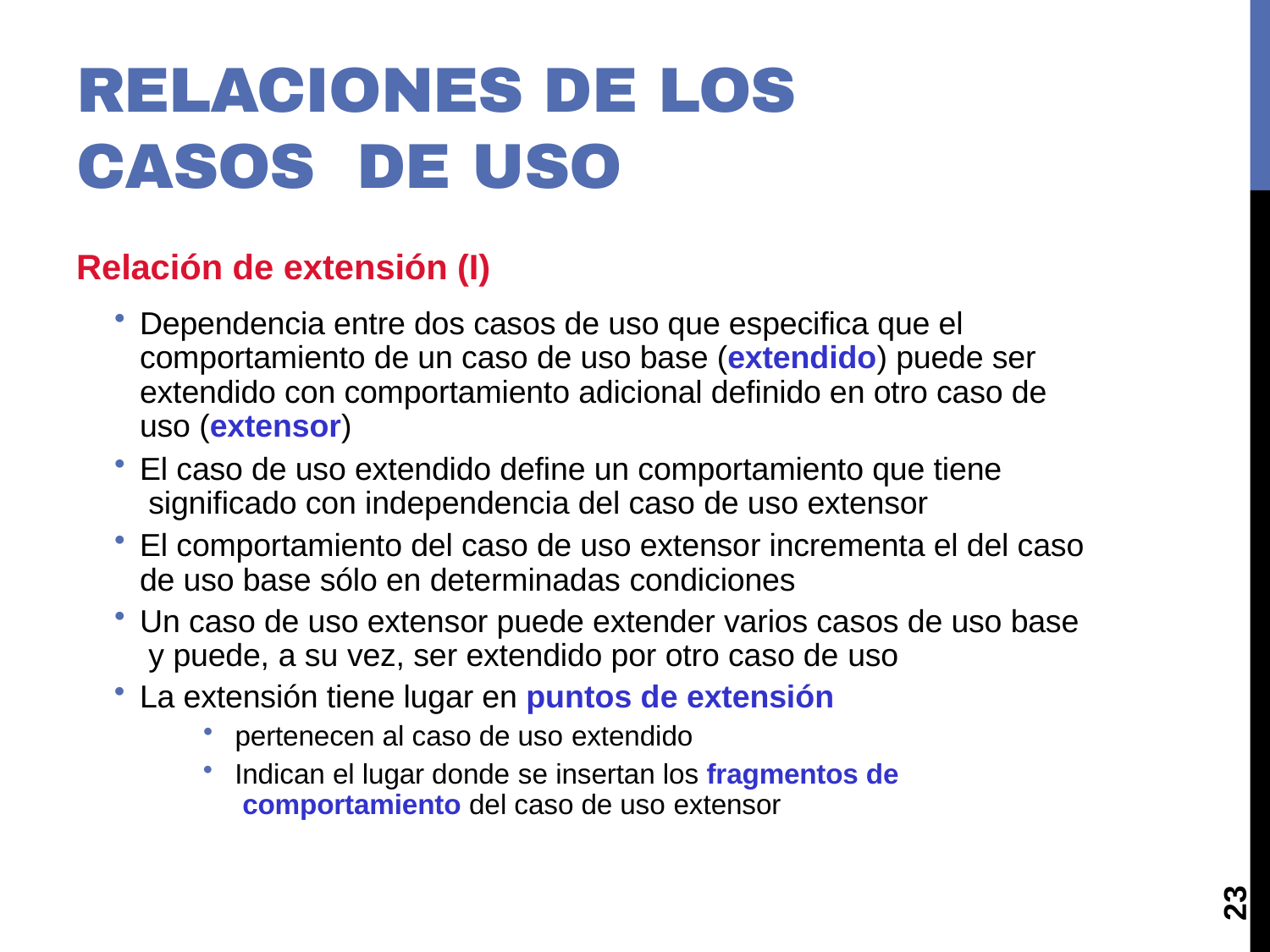

# RELACIONES DE LOS CASOS  DE USO
Relación de extensión (I)
Dependencia entre dos casos de uso que especifica que el  comportamiento de un caso de uso base (extendido) puede ser  extendido con comportamiento adicional definido en otro caso de  uso (extensor)
El caso de uso extendido define un comportamiento que tiene  significado con independencia del caso de uso extensor
El comportamiento del caso de uso extensor incrementa el del caso  de uso base sólo en determinadas condiciones
Un caso de uso extensor puede extender varios casos de uso base  y puede, a su vez, ser extendido por otro caso de uso
La extensión tiene lugar en puntos de extensión
pertenecen al caso de uso extendido
Indican el lugar donde se insertan los fragmentos de  comportamiento del caso de uso extensor
23